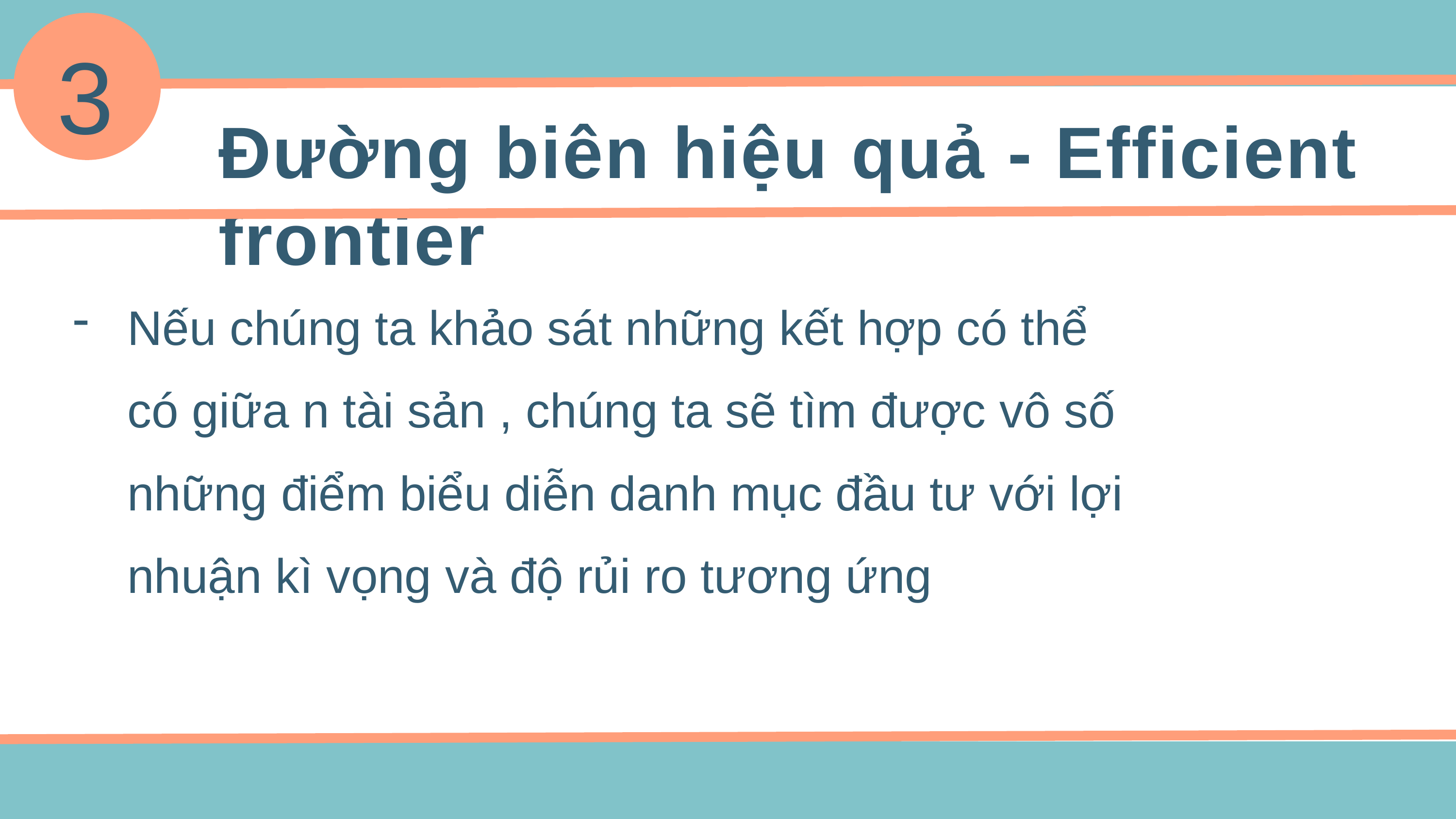

3

Đường biên hiệu quả - Efficient frontier

Nếu chúng ta khảo sát những kết hợp có thể có giữa n tài sản , chúng ta sẽ tìm được vô số những điểm biểu diễn danh mục đầu tư với lợi nhuận kì vọng và độ rủi ro tương ứng